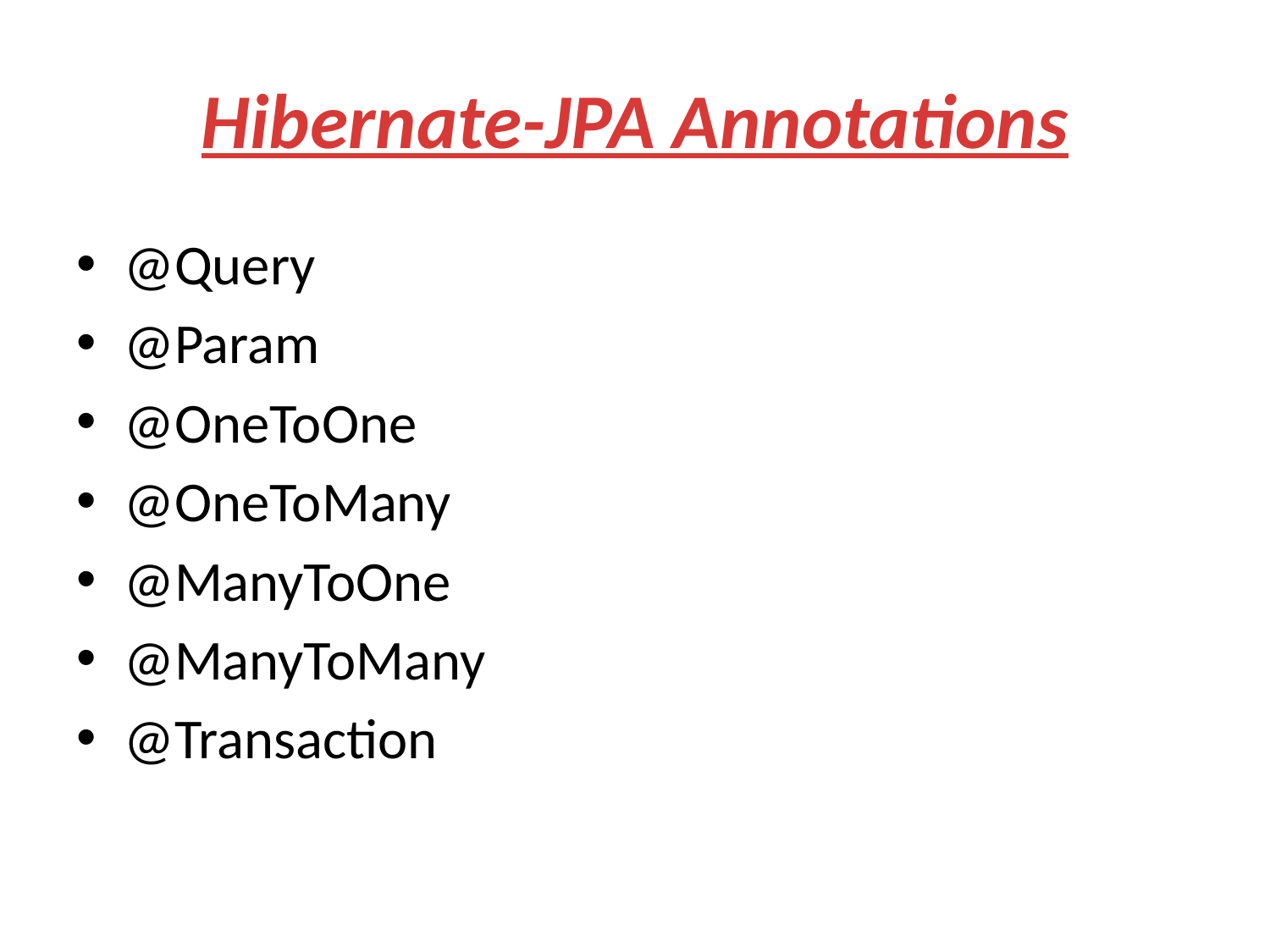

# Hibernate-JPA Annotations
@Query
@Param
@OneToOne
@OneToMany
@ManyToOne
@ManyToMany
@Transaction